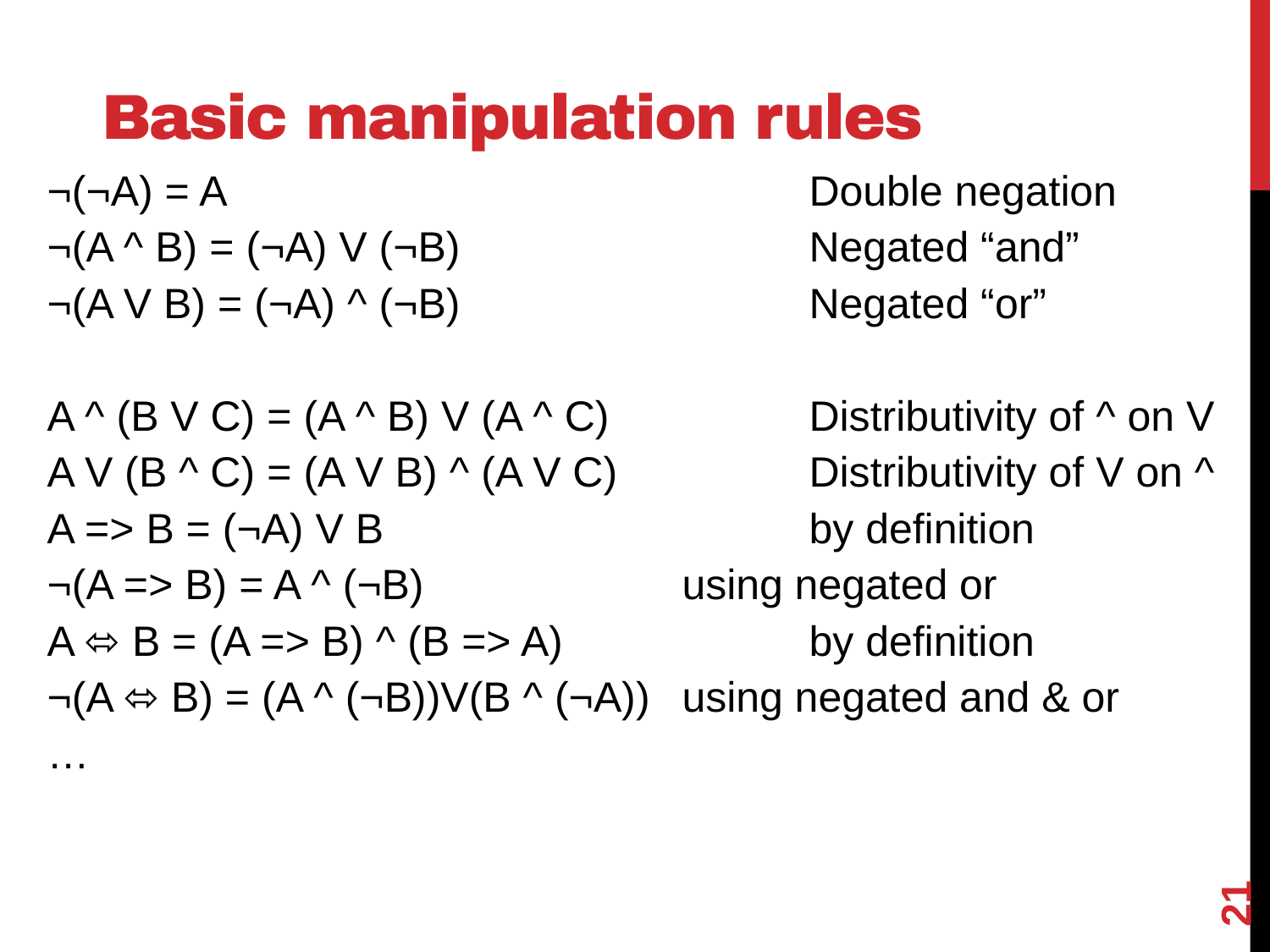

# Basic manipulation rules

¬(¬A) = A					Double negation
¬(A ^ B) = (¬A) V (¬B)			Negated “and”
¬(A V B) = (¬A) ^ (¬B)			Negated “or”

A ^ (B V C) = (A ^ B) V (A ^ C)		Distributivity of ^ on V
A V (B ^ C) = (A V B) ^ (A V C)		Distributivity of V on ^
A => B = (¬A) V B				by definition
¬(A => B) = A ^ (¬B)			using negated or
A ⬄ B = (A => B) ^ (B => A)		by definition
¬(A ⬄ B) = (A ^ (¬B))V(B ^ (¬A))	using negated and & or
…
21